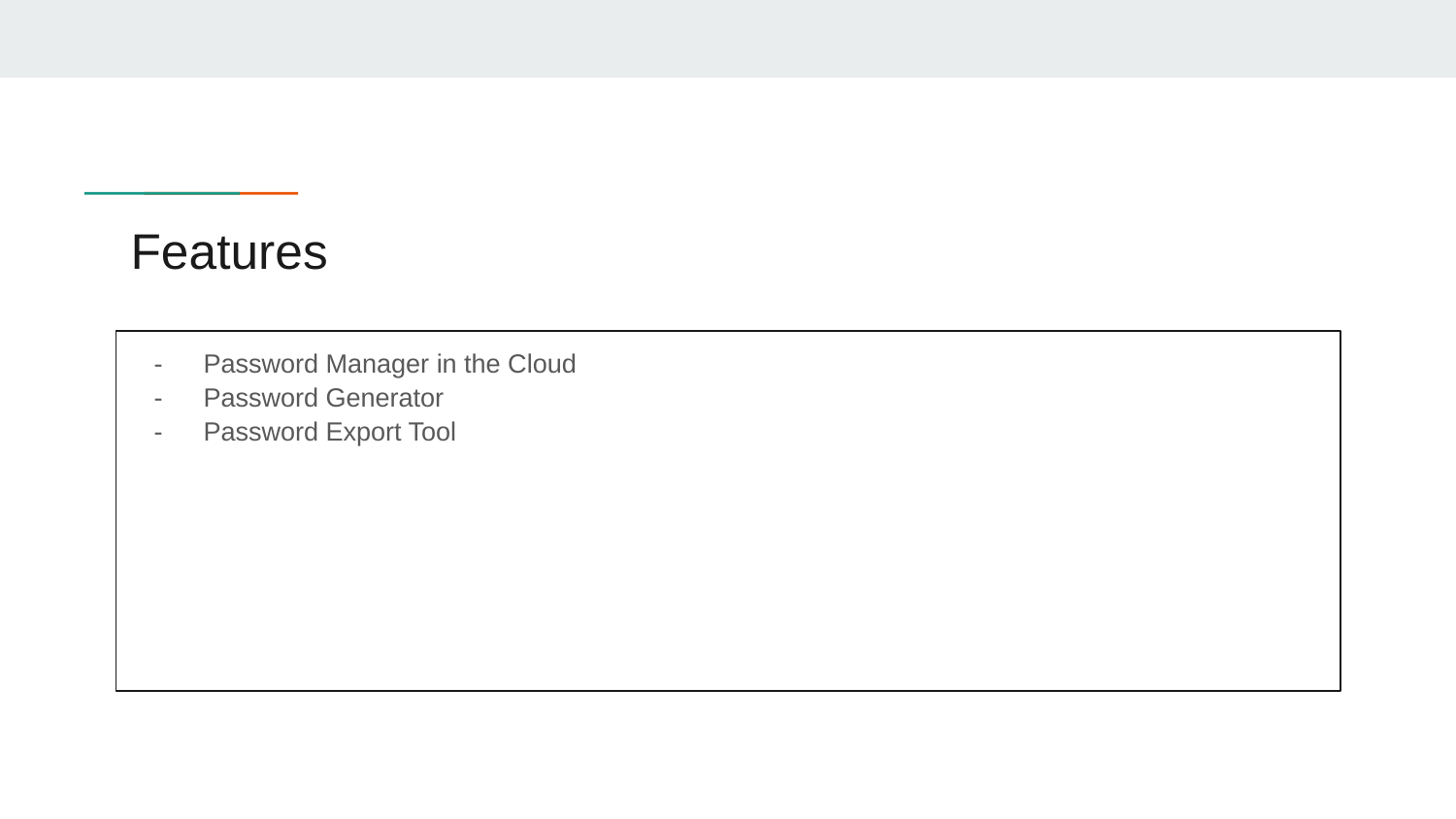

# Features
Password Manager in the Cloud
Password Generator
Password Export Tool